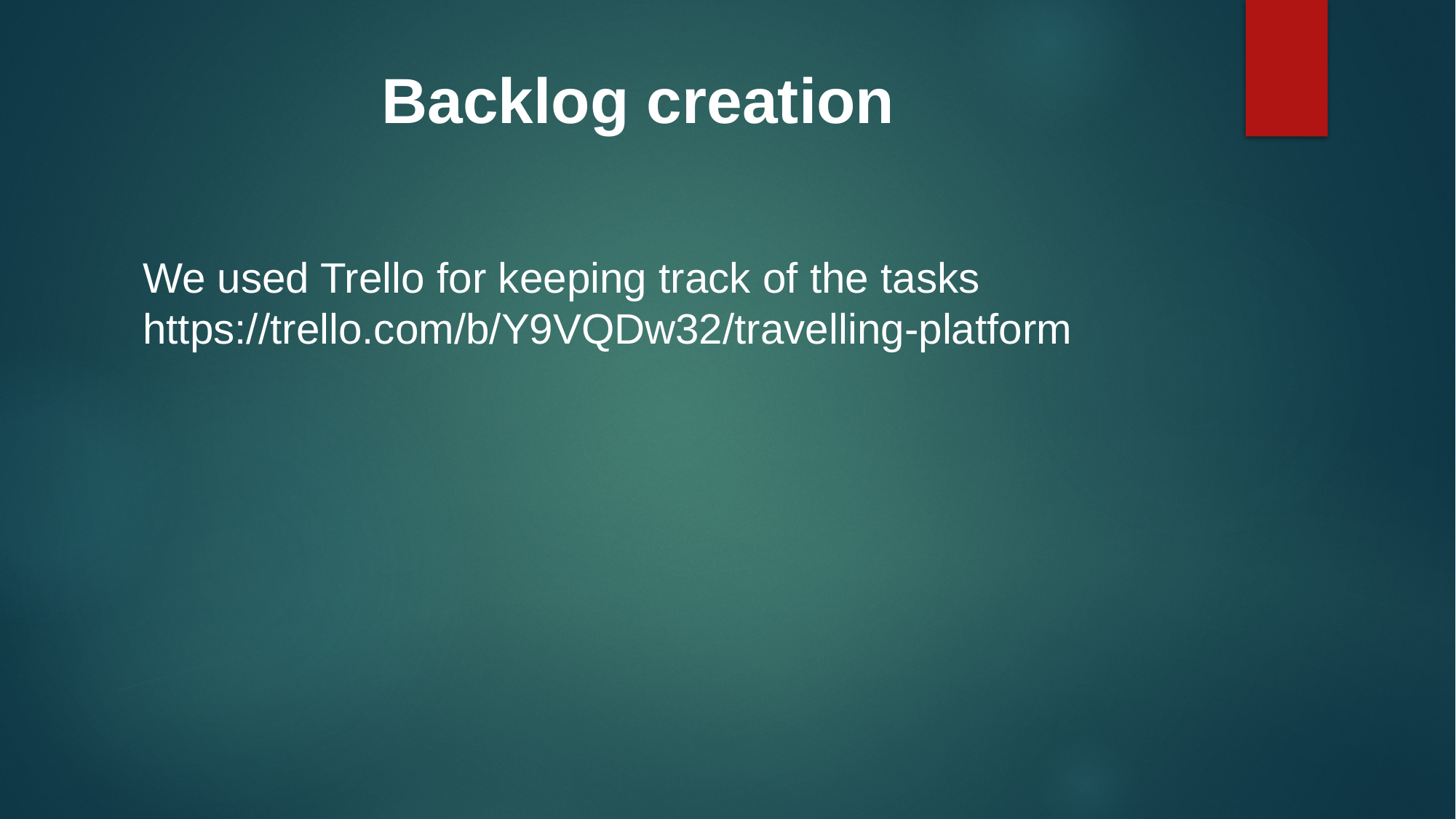

# Backlog creation
We used Trello for keeping track of the tasks https://trello.com/b/Y9VQDw32/travelling-platform